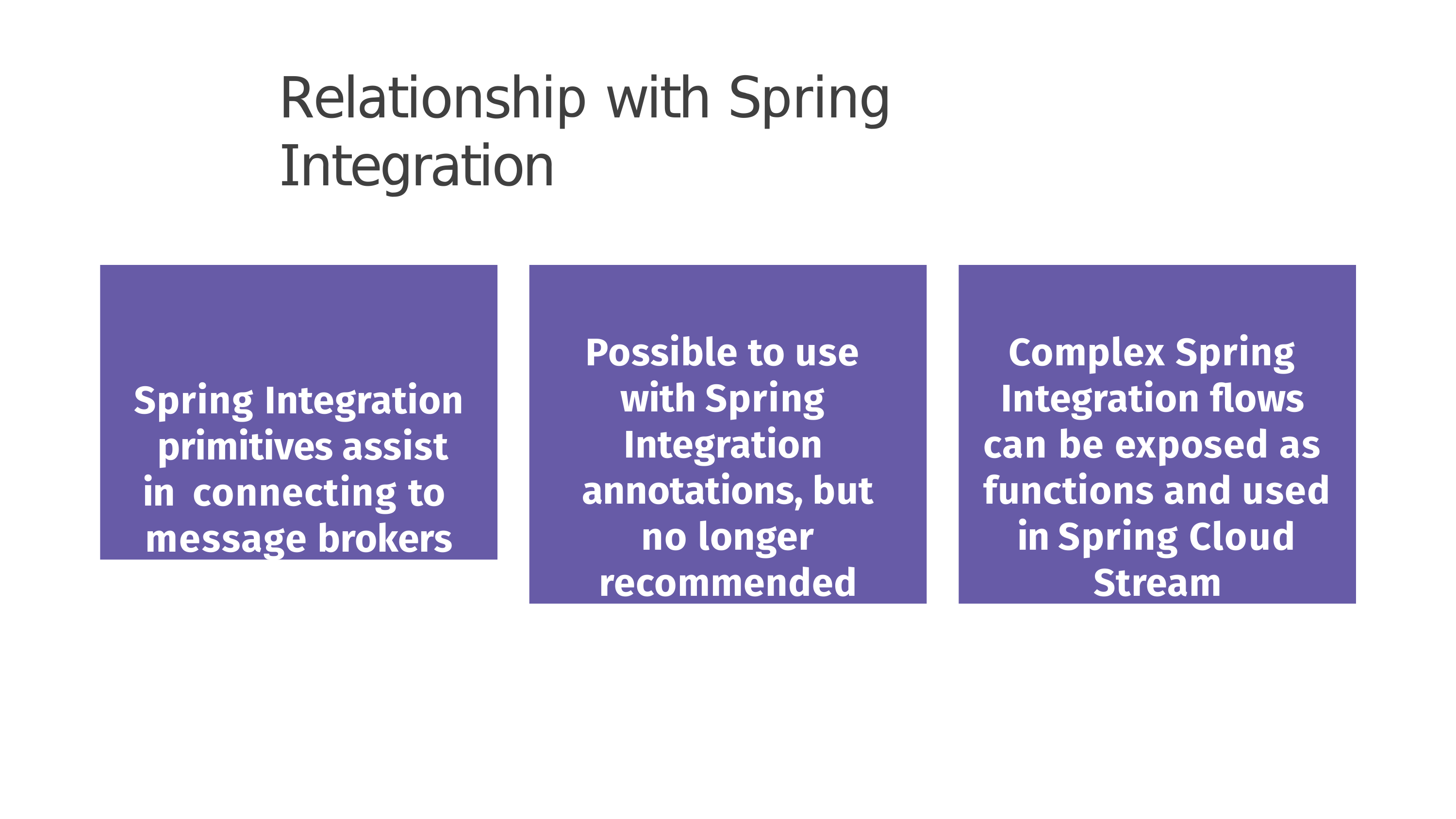

# Relationship with Spring Integration

Spring Integration  primitives assist in  connecting to  message brokers

Possible to use  with Spring  Integration  annotations, but  no longer  recommended

Complex Spring  Integration flows  can be exposed as  functions and used  in Spring Cloud  Stream
7